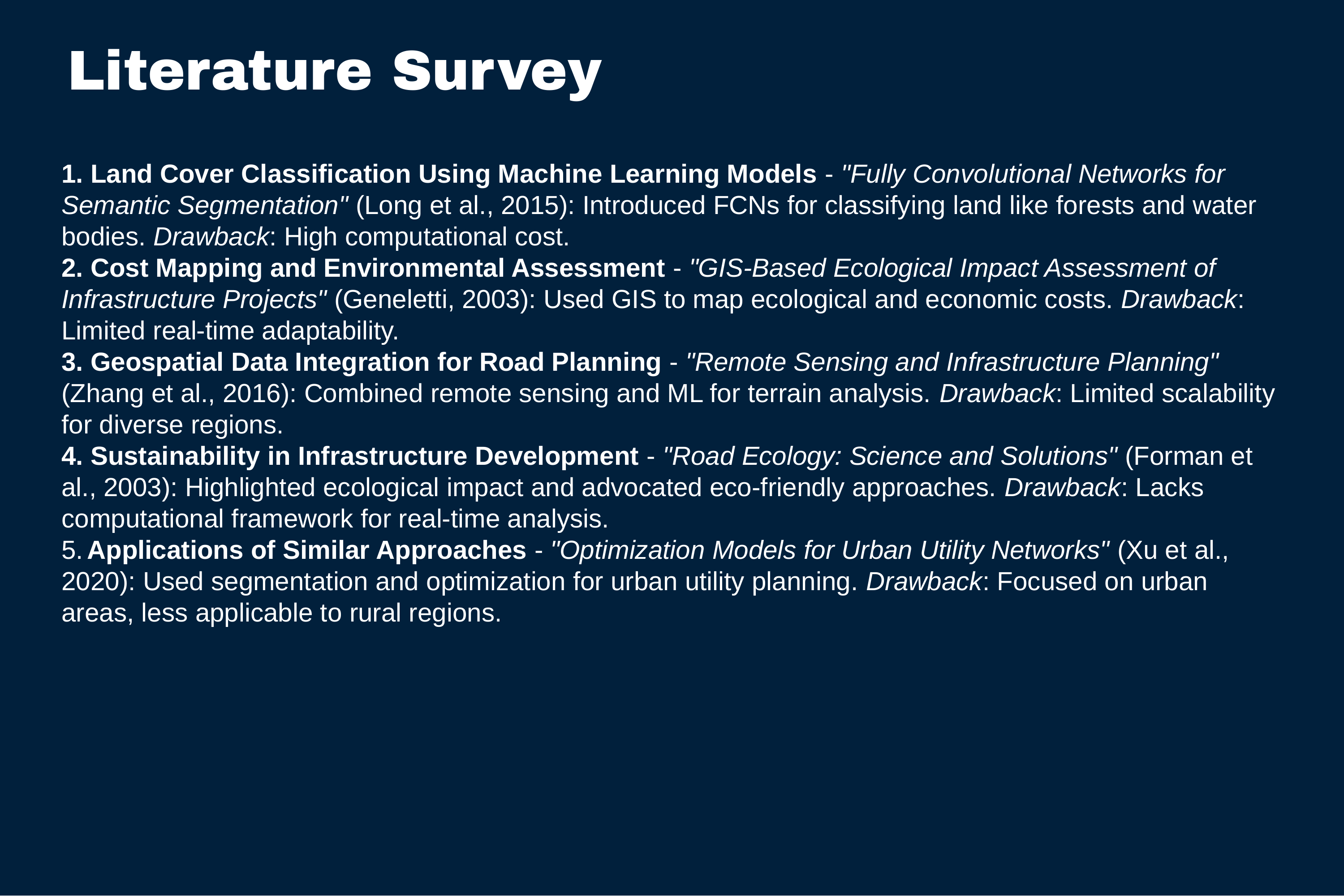

# Literature Survey
1. Land Cover Classification Using Machine Learning Models - "Fully Convolutional Networks for Semantic Segmentation" (Long et al., 2015): Introduced FCNs for classifying land like forests and water bodies. Drawback: High computational cost.
2. Cost Mapping and Environmental Assessment - "GIS-Based Ecological Impact Assessment of Infrastructure Projects" (Geneletti, 2003): Used GIS to map ecological and economic costs. Drawback: Limited real-time adaptability.
3. Geospatial Data Integration for Road Planning - "Remote Sensing and Infrastructure Planning" (Zhang et al., 2016): Combined remote sensing and ML for terrain analysis. Drawback: Limited scalability for diverse regions.
4. Sustainability in Infrastructure Development - "Road Ecology: Science and Solutions" (Forman et al., 2003): Highlighted ecological impact and advocated eco-friendly approaches. Drawback: Lacks computational framework for real-time analysis.
5. Applications of Similar Approaches - "Optimization Models for Urban Utility Networks" (Xu et al., 2020): Used segmentation and optimization for urban utility planning. Drawback: Focused on urban areas, less applicable to rural regions.